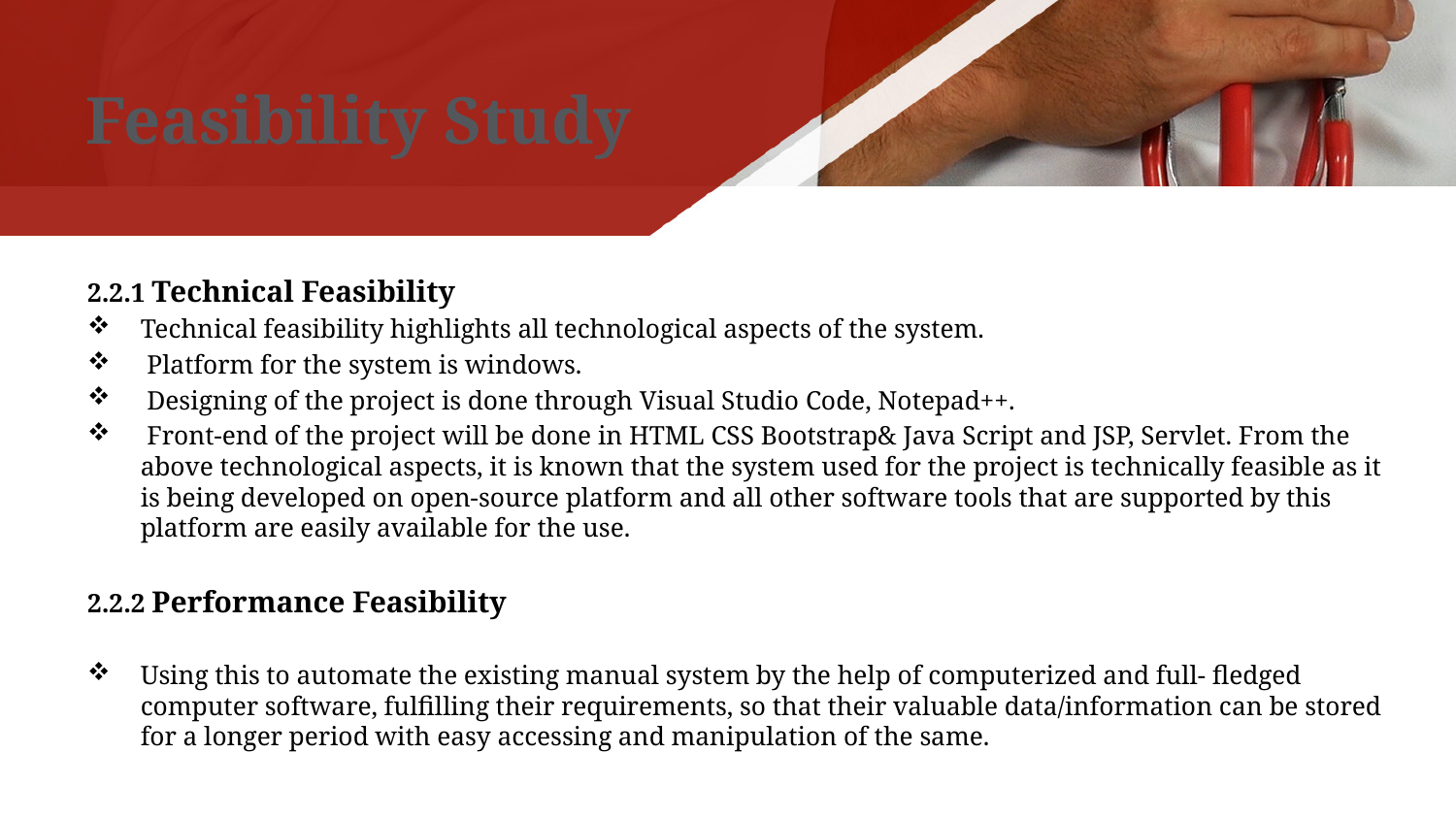

# Feasibility Study
2.2.1 Technical Feasibility
Technical feasibility highlights all technological aspects of the system.
 Platform for the system is windows.
 Designing of the project is done through Visual Studio Code, Notepad++.
 Front-end of the project will be done in HTML CSS Bootstrap& Java Script and JSP, Servlet. From the above technological aspects, it is known that the system used for the project is technically feasible as it is being developed on open-source platform and all other software tools that are supported by this platform are easily available for the use.

2.2.2 Performance Feasibility

Using this to automate the existing manual system by the help of computerized and full- fledged computer software, fulfilling their requirements, so that their valuable data/information can be stored for a longer period with easy accessing and manipulation of the same.